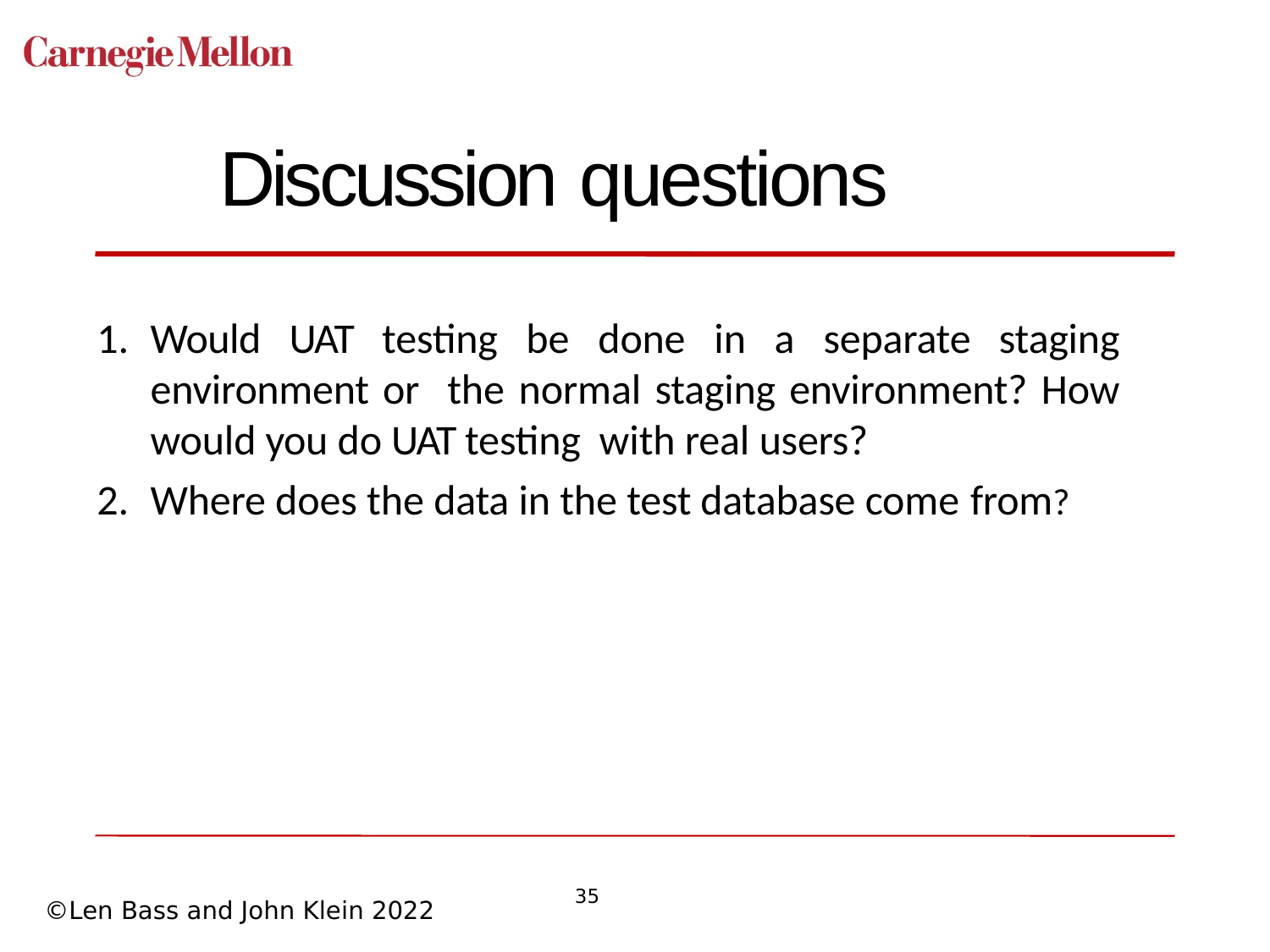

# Discussion questions
Would UAT testing be done in a separate staging environment or  the normal staging environment? How would you do UAT testing  with real users?
Where does the data in the test database come from?